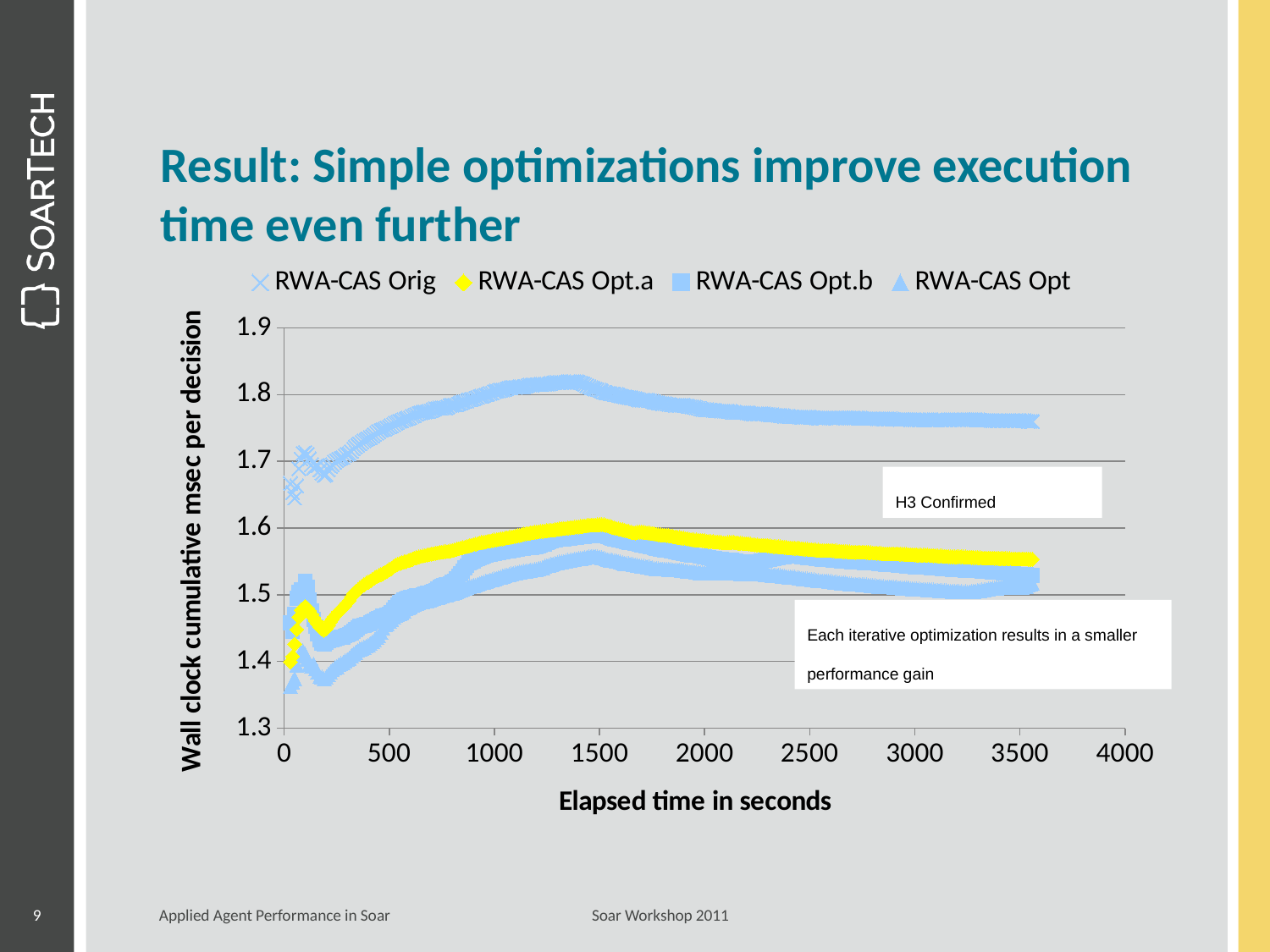

# Result: Simple optimizations improve execution time even further

### Chart

| Category |  |  |  |  |
|---|---|---|---|---|
H3 Confirmed
Each iterative optimization results in a smaller performance gain
9
Applied Agent Performance in Soar                                                        Soar Workshop 2011